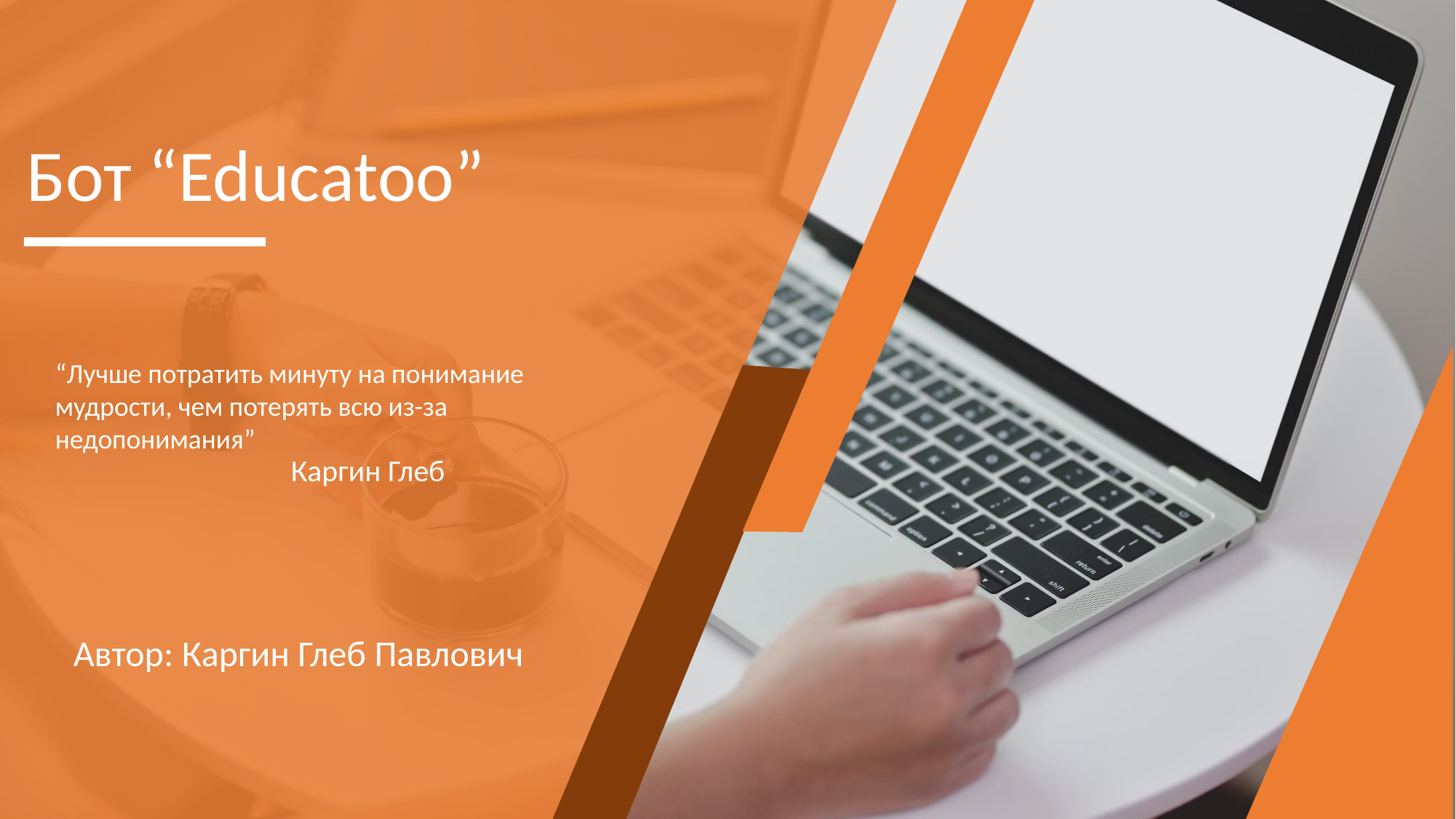

Бот “Educatoo”

“Лучше потратить минуту на понимание мудрости, чем потерять всю из-за недопонимания”
Каргин Глеб
Автор: Каргин Глеб Павлович